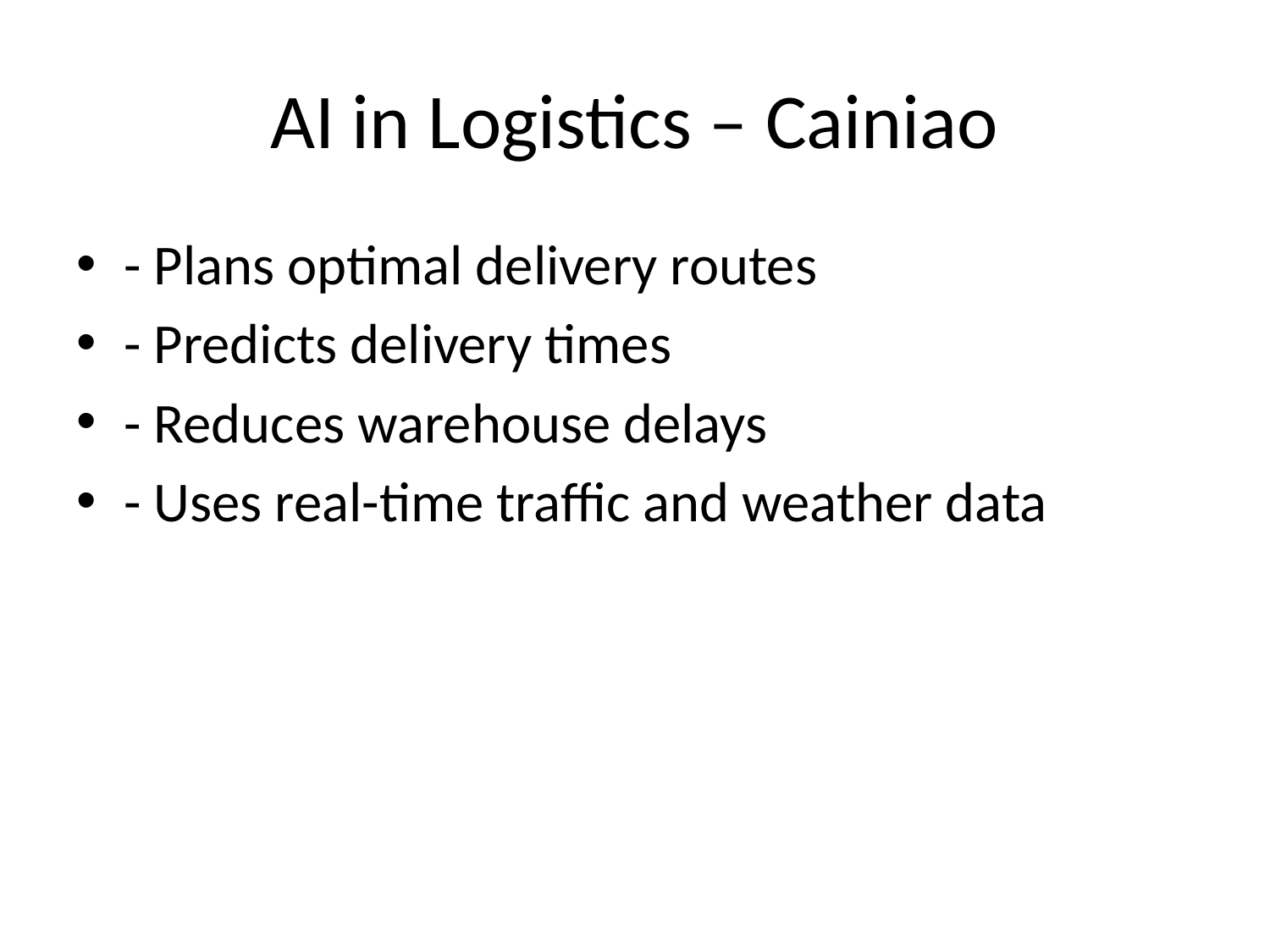

# AI in Logistics – Cainiao
- Plans optimal delivery routes
- Predicts delivery times
- Reduces warehouse delays
- Uses real-time traffic and weather data